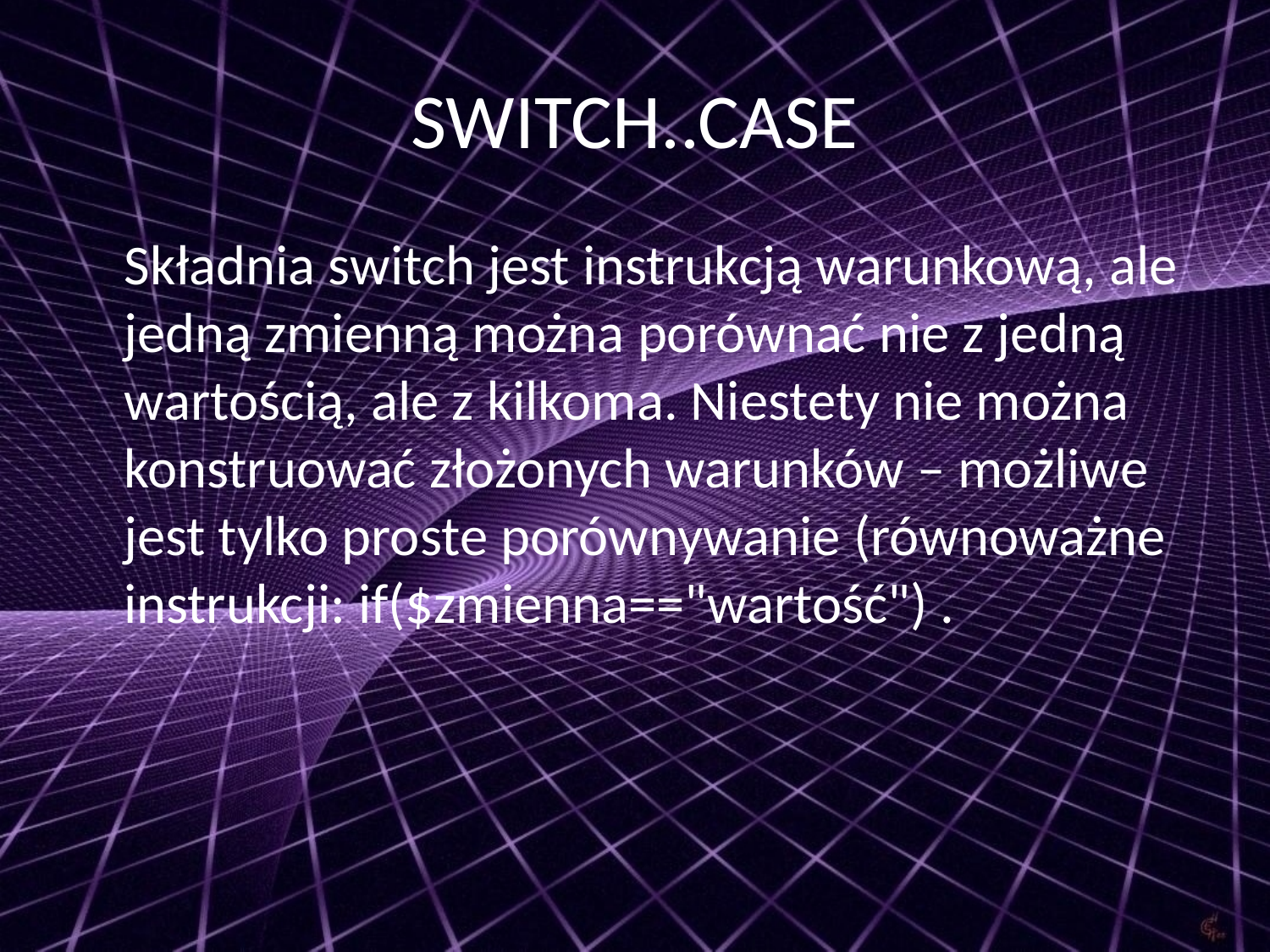

# SWITCH..CASE
	Składnia switch jest instrukcją warunkową, ale jedną zmienną można porównać nie z jedną wartością, ale z kilkoma. Niestety nie można konstruować złożonych warunków – możliwe jest tylko proste porównywanie (równoważne instrukcji: if($zmienna=="wartość") .